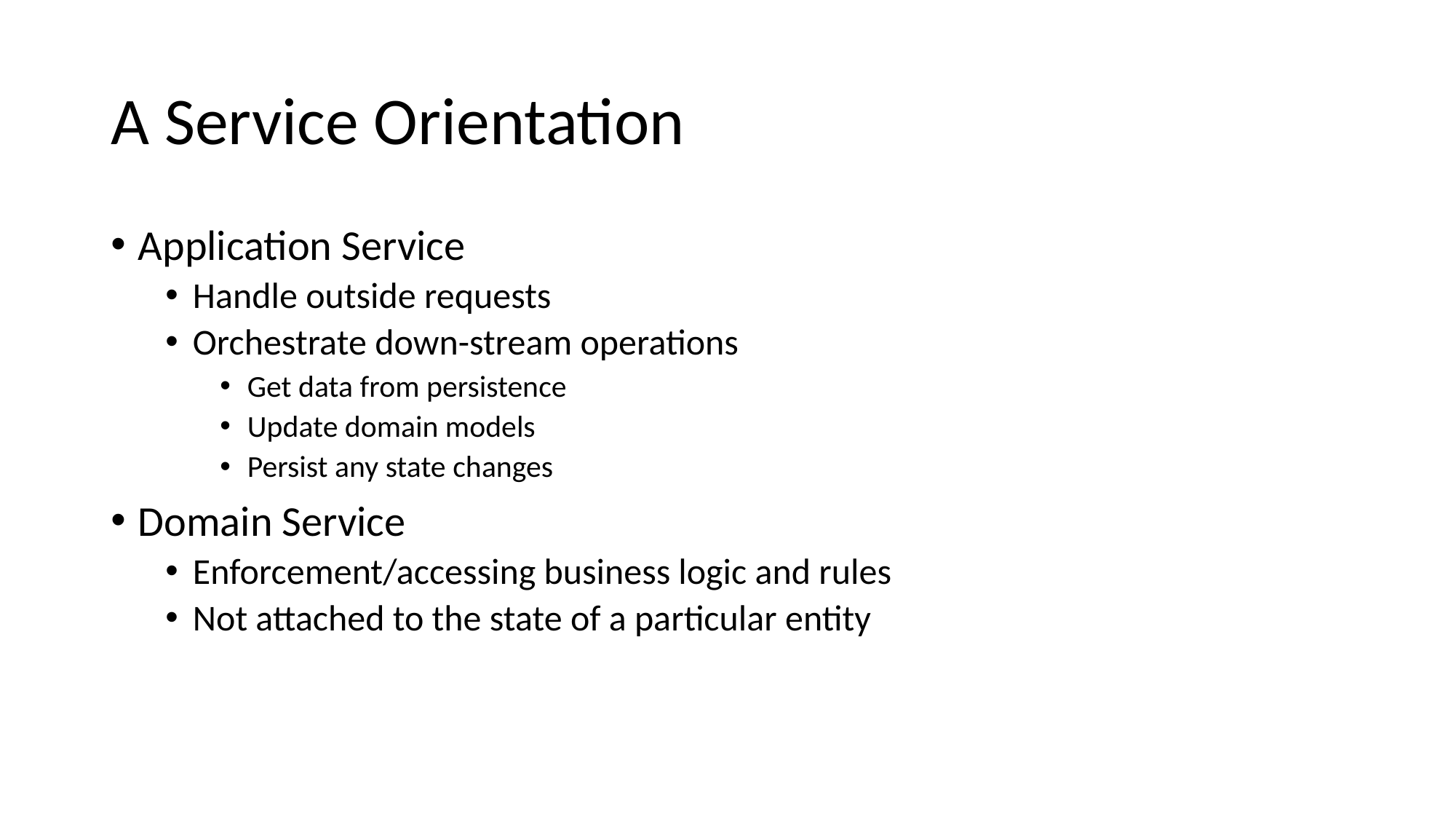

# A Service Orientation
Application Service
Handle outside requests
Orchestrate down-stream operations
Get data from persistence
Update domain models
Persist any state changes
Domain Service
Enforcement/accessing business logic and rules
Not attached to the state of a particular entity